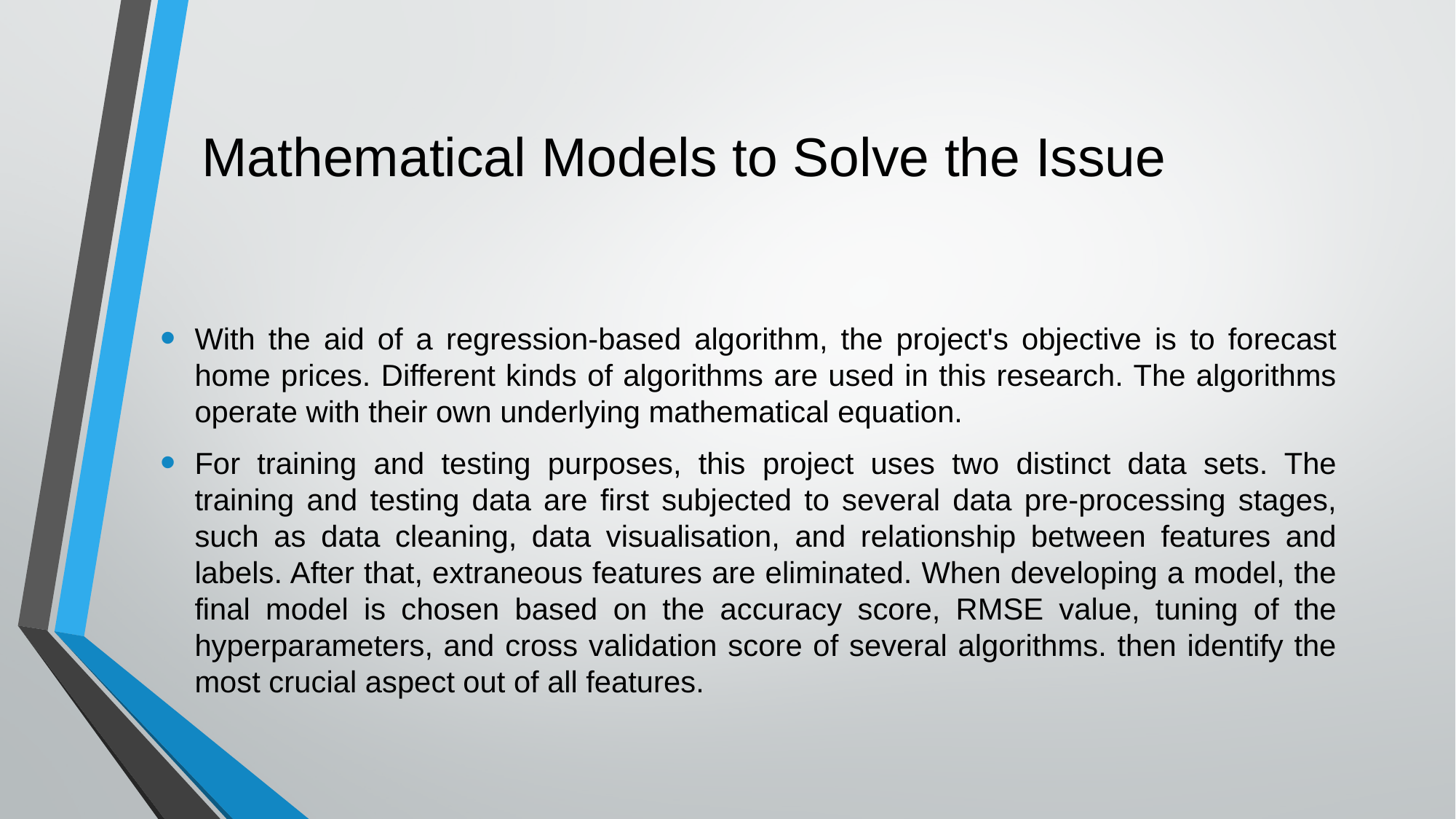

# Mathematical Models to Solve the Issue
With the aid of a regression-based algorithm, the project's objective is to forecast home prices. Different kinds of algorithms are used in this research. The algorithms operate with their own underlying mathematical equation.
For training and testing purposes, this project uses two distinct data sets. The training and testing data are first subjected to several data pre-processing stages, such as data cleaning, data visualisation, and relationship between features and labels. After that, extraneous features are eliminated. When developing a model, the final model is chosen based on the accuracy score, RMSE value, tuning of the hyperparameters, and cross validation score of several algorithms. then identify the most crucial aspect out of all features.